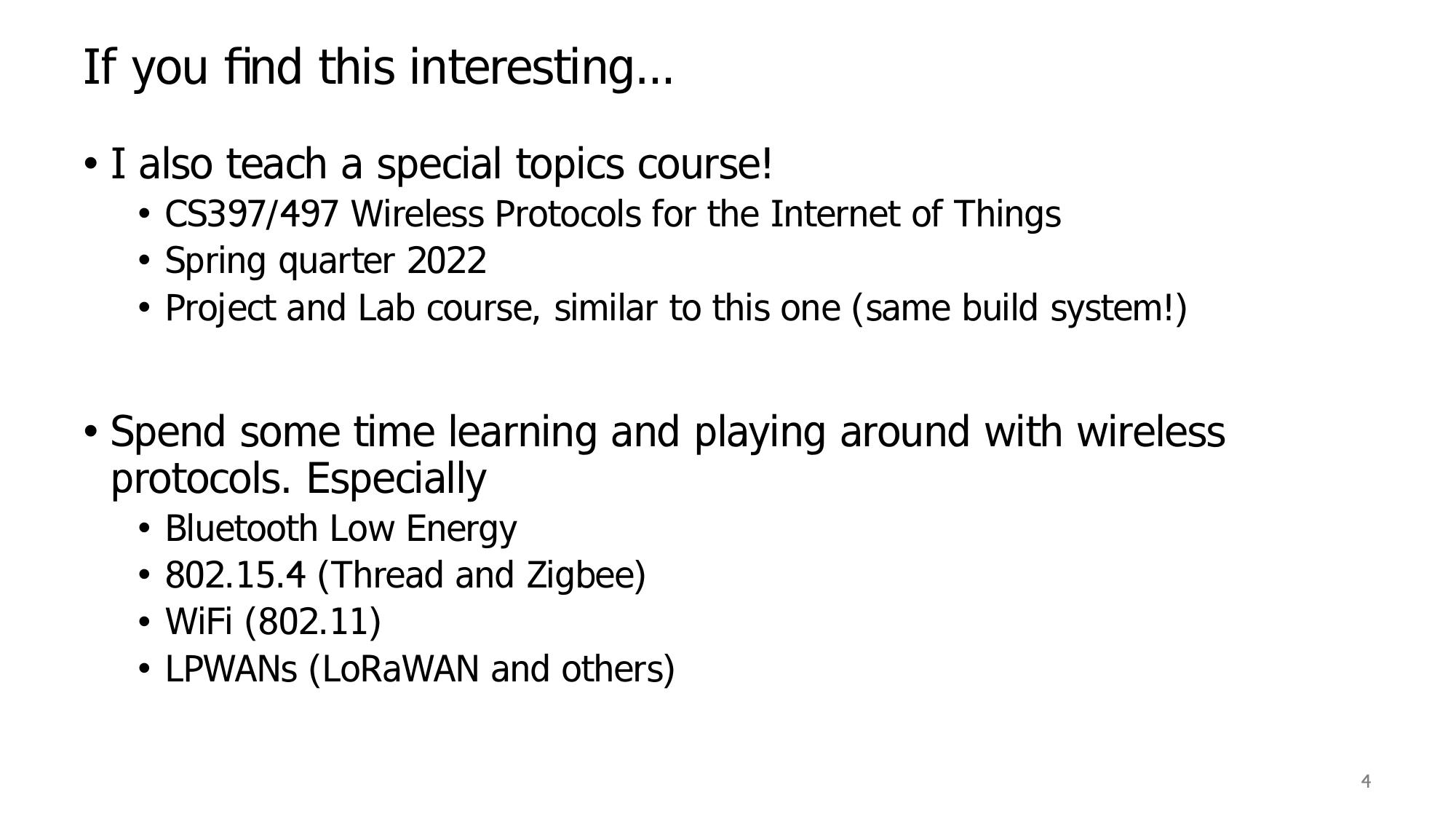

# If you find this interesting…
I also teach a special topics course!
CS397/497 Wireless Protocols for the Internet of Things
Spring quarter 2022
Project and Lab course, similar to this one (same build system!)

Spend some time learning and playing around with wireless protocols. Especially
Bluetooth Low Energy
802.15.4 (Thread and Zigbee)
WiFi (802.11)
LPWANs (LoRaWAN and others)
4